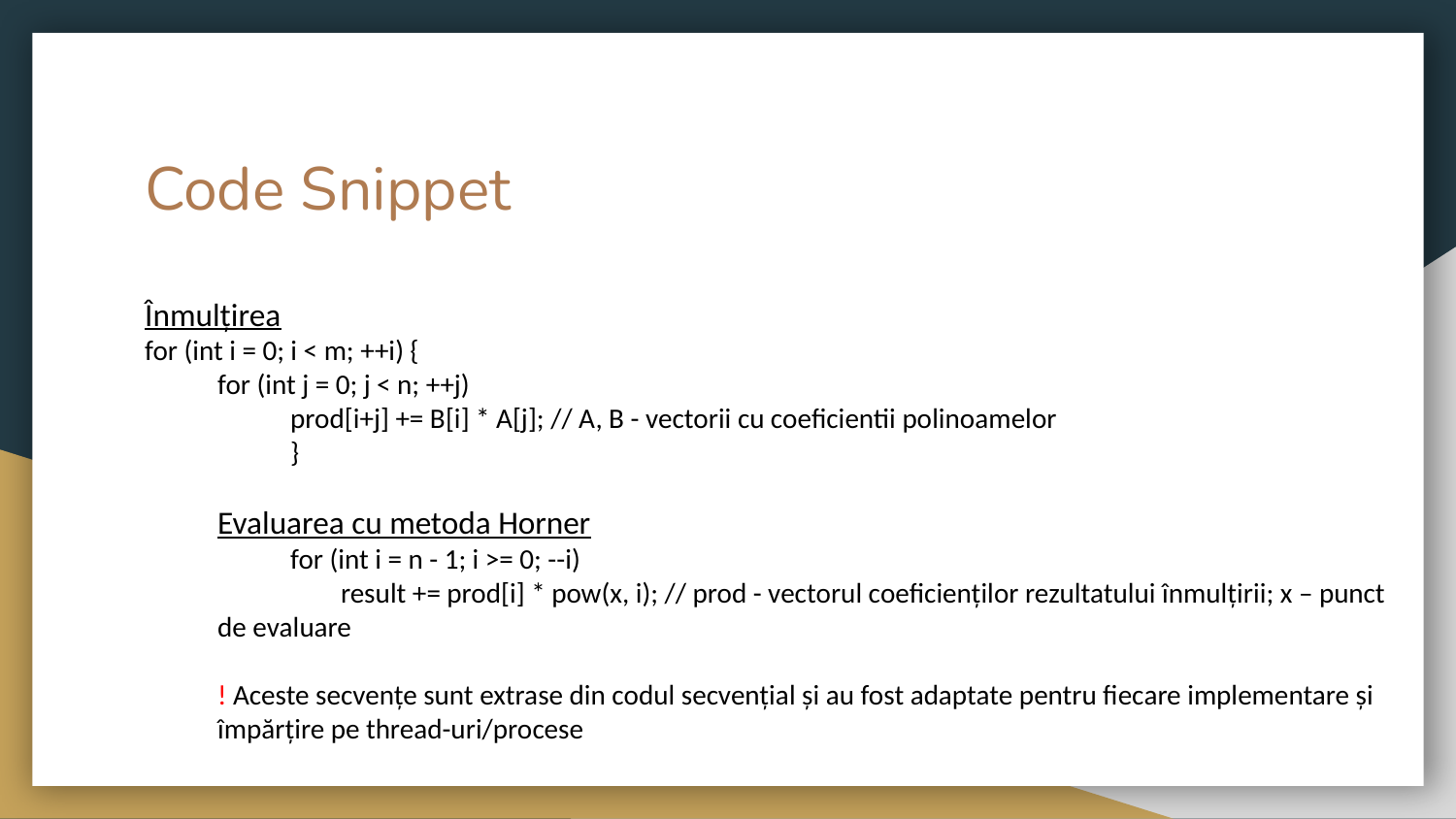

# Code Snippet
Înmulțirea
for (int i = 0; i < m; ++i) {
for (int j = 0; j < n; ++j)
prod[i+j] += B[i] * A[j]; // A, B - vectorii cu coeficientii polinoamelor
}
Evaluarea cu metoda Horner
for (int i = n - 1; i >= 0; --i)
        result += prod[i] * pow(x, i); // prod - vectorul coeficienților rezultatului înmulțirii; x – punct de evaluare
! Aceste secvențe sunt extrase din codul secvențial și au fost adaptate pentru fiecare implementare și împărțire pe thread-uri/procese